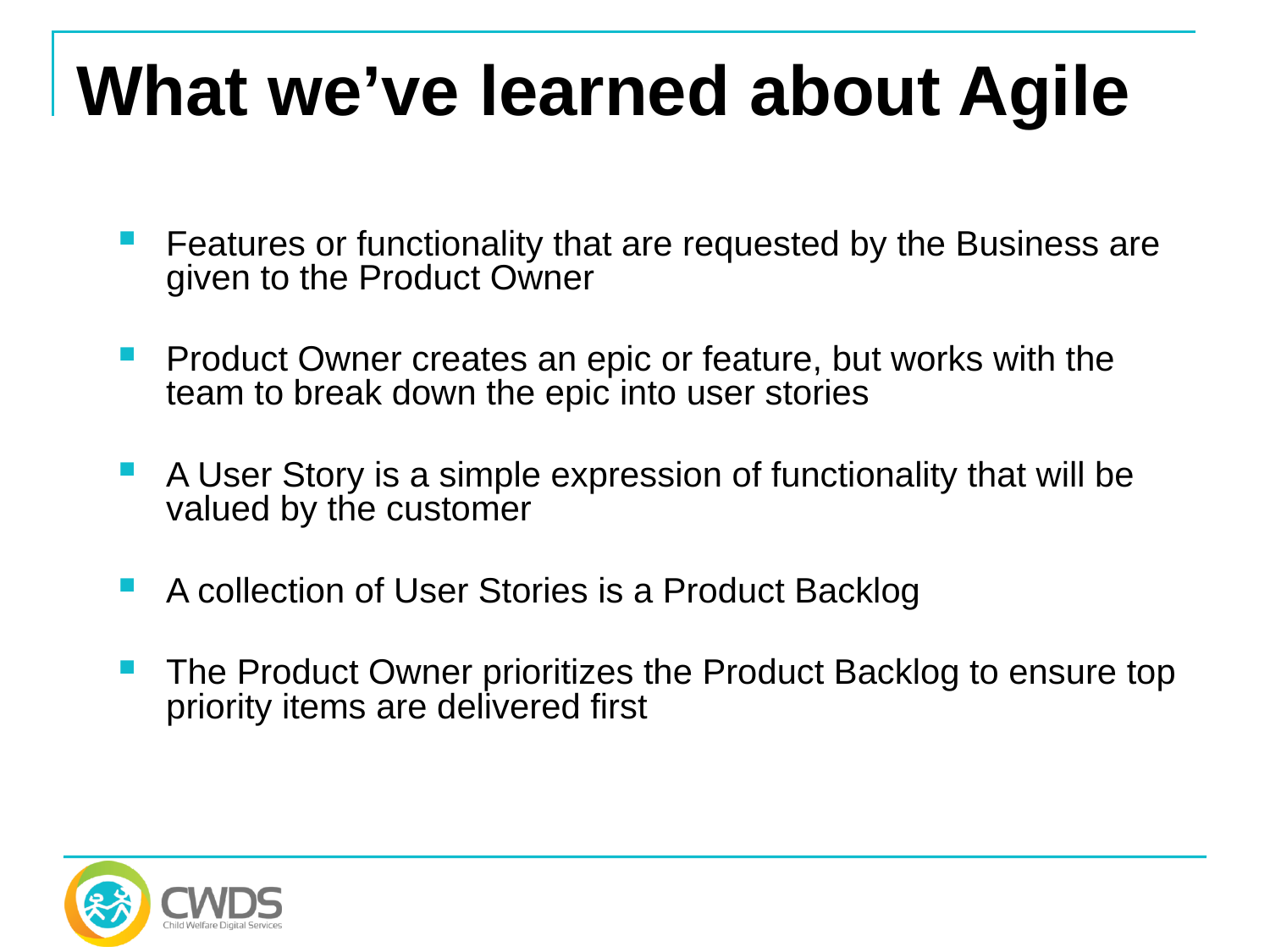

# What we’ve learned about Agile
Features or functionality that are requested by the Business are given to the Product Owner

Product Owner creates an epic or feature, but works with the team to break down the epic into user stories

A User Story is a simple expression of functionality that will be valued by the customer

A collection of User Stories is a Product Backlog

The Product Owner prioritizes the Product Backlog to ensure top priority items are delivered first